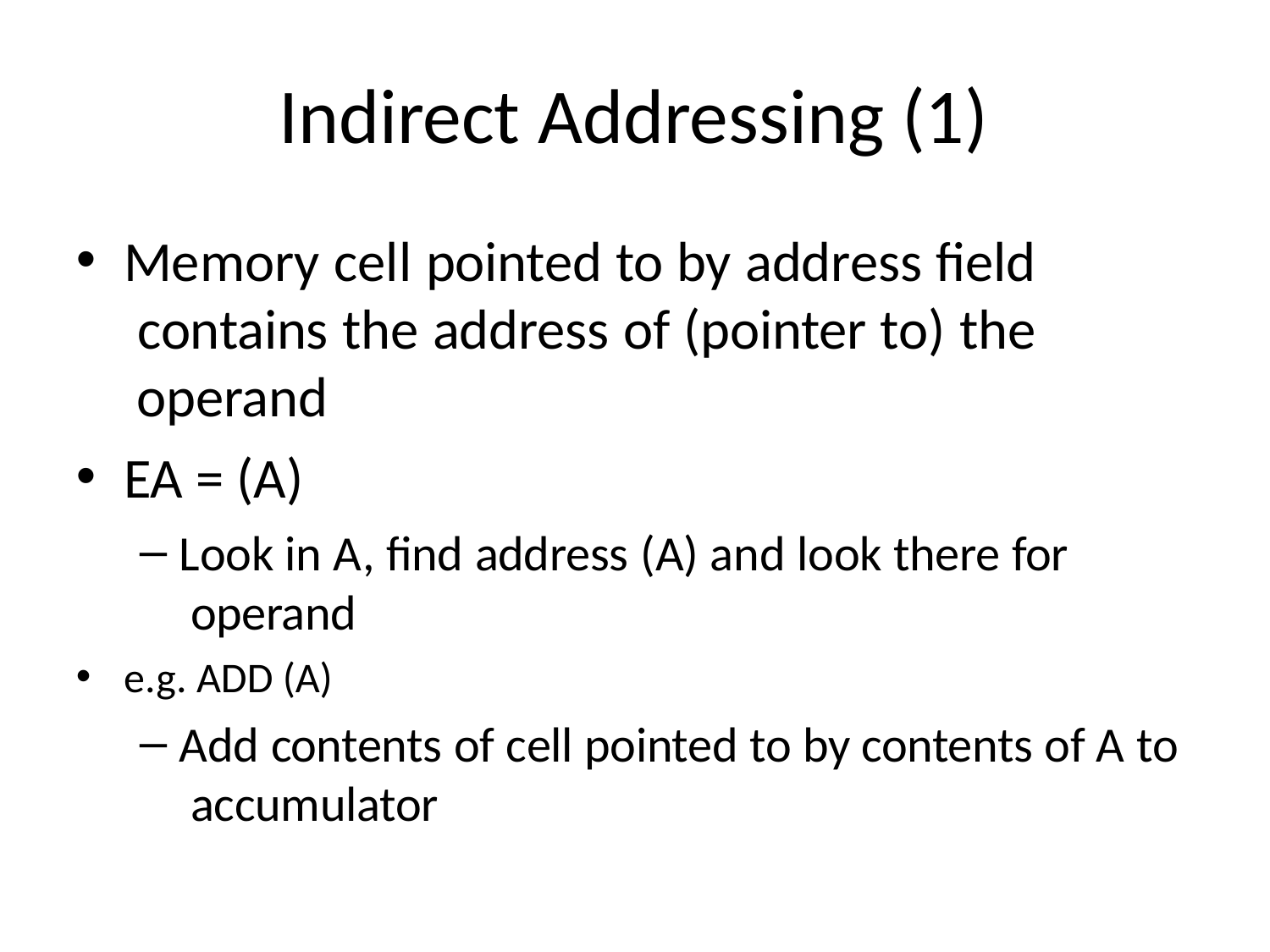

# Indirect Addressing (1)
Memory cell pointed to by address field  contains the address of (pointer to) the  operand
EA = (A)
Look in A, find address (A) and look there for  operand
e.g. ADD (A)
Add contents of cell pointed to by contents of A to  accumulator